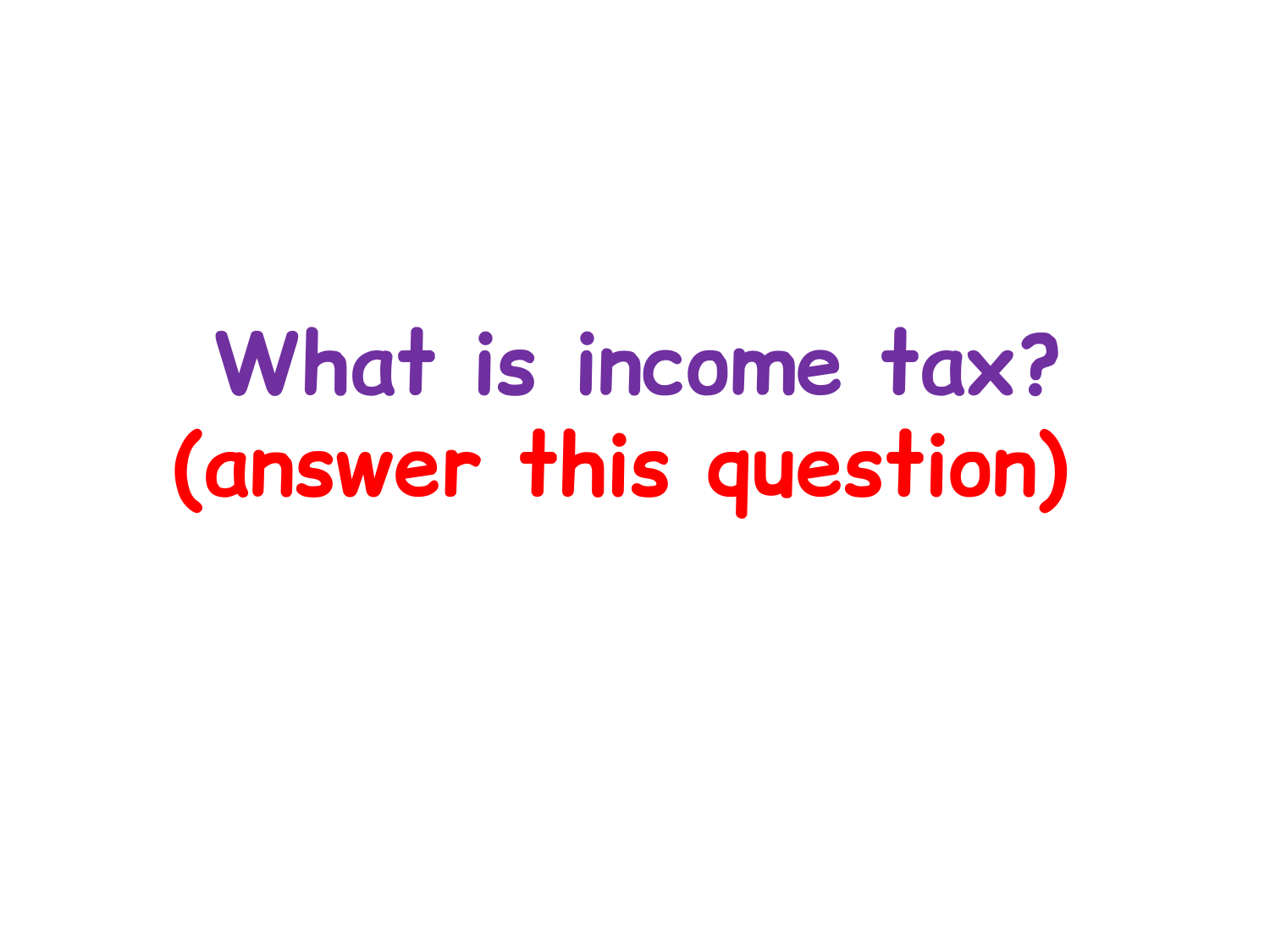

What is income tax?
(answer this question)